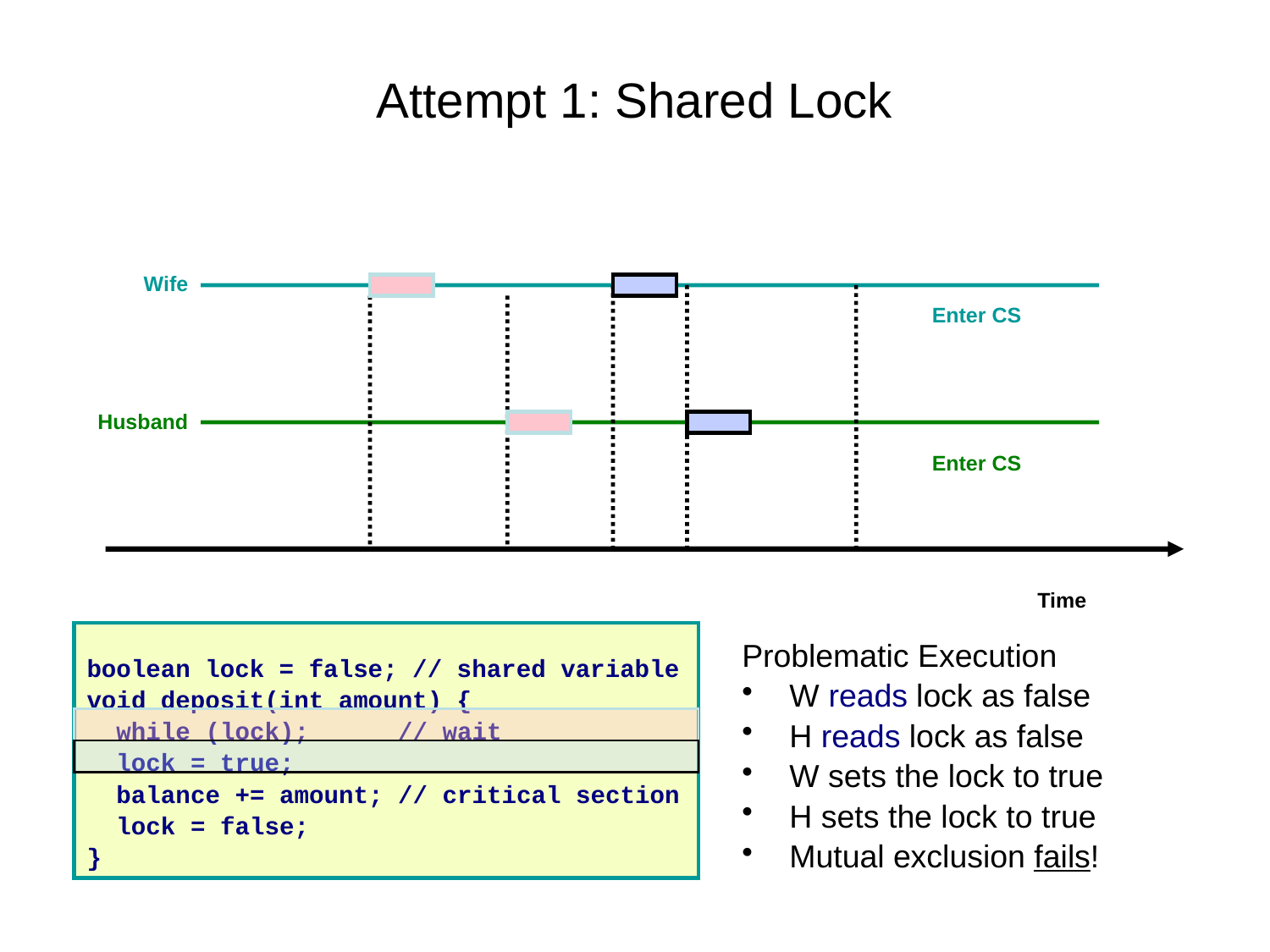

# Attempt 1: Shared Lock
Wife

Enter CS
Husband

Enter CS

Time
boolean lock = false; // shared variable
void deposit(int amount) {
  while (lock);      // wait
  lock = true;
  balance += amount; // critical section
  lock = false;
}
Problematic Execution
W reads lock as false
H reads lock as false
W sets the lock to true
H sets the lock to true
Mutual exclusion fails!